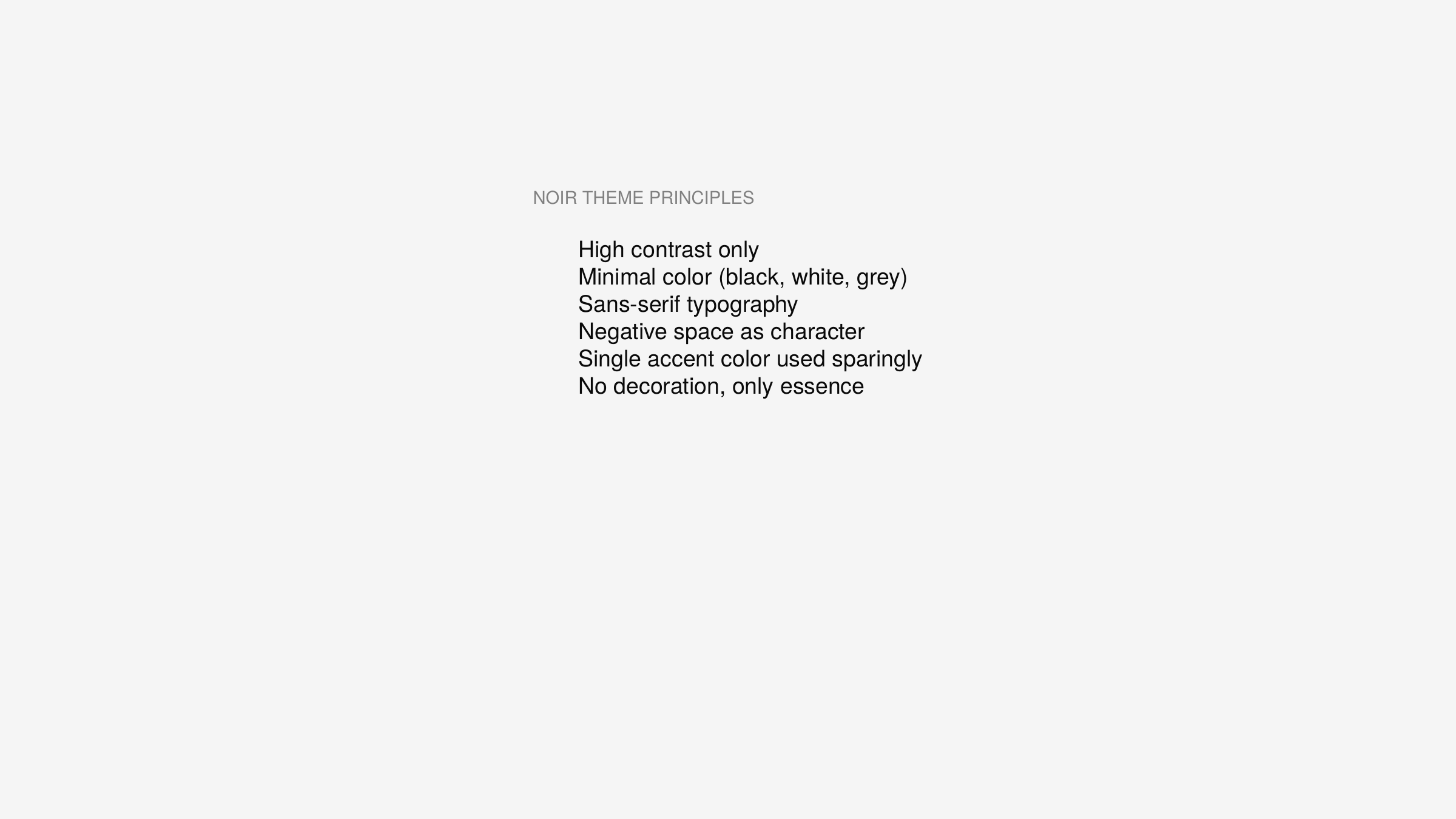

NOIR THEME PRINCIPLES
High contrast only
Minimal color (black, white, grey)
Sans-serif typography
Negative space as character
Single accent color used sparingly
No decoration, only essence